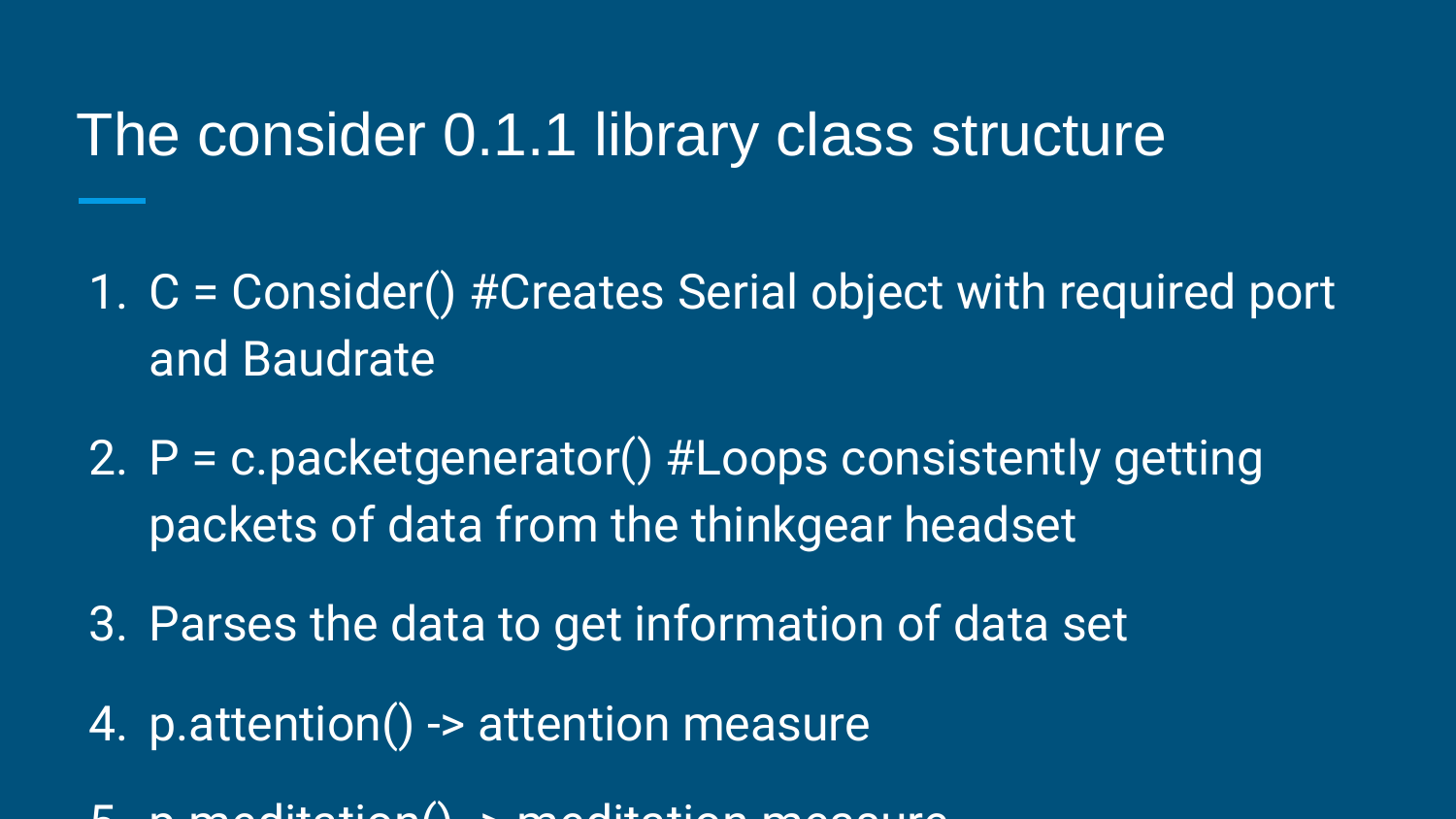

# The consider 0.1.1 library class structure
C = Consider() #Creates Serial object with required port and Baudrate
P = c.packetgenerator() #Loops consistently getting packets of data from the thinkgear headset
Parses the data to get information of data set
p.attention() -> attention measure
p.meditation() -> meditation measure